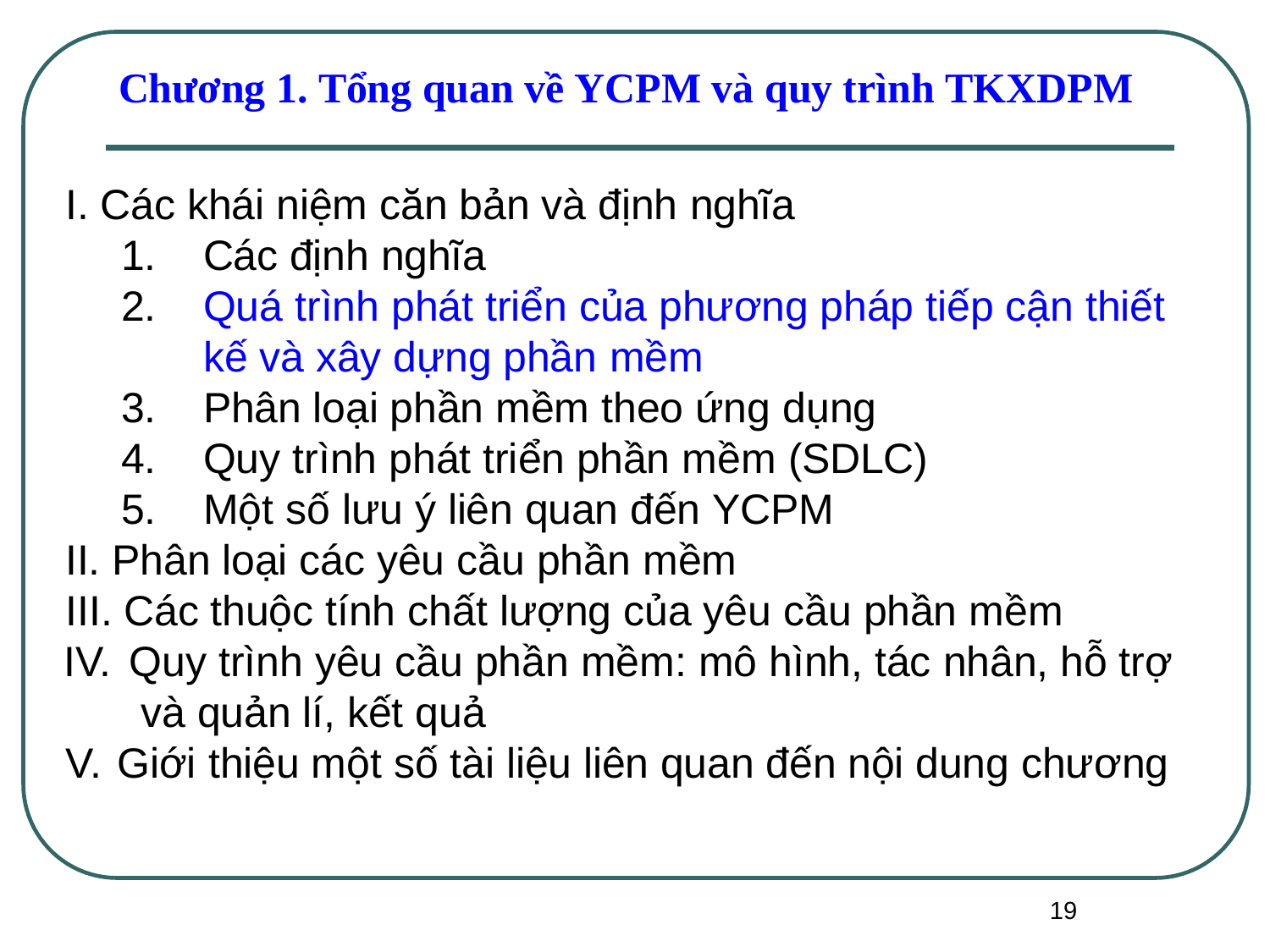

Chương 1. Tổng quan về YCPM và quy trình TKXDPM

Các khái niệm căn bản và định nghĩa
Các định nghĩa
Quá trình phát triển của phương pháp tiếp cận thiết
kế và xây dựng phần mềm
Phân loại phần mềm theo ứng dụng
Quy trình phát triển phần mềm (SDLC)
Một số lưu ý liên quan đến YCPM
Phân loại các yêu cầu phần mềm
Các thuộc tính chất lượng của yêu cầu phần mềm
Quy trình yêu cầu phần mềm: mô hình, tác nhân, hỗ trợ  và quản lí, kết quả
Giới thiệu một số tài liệu liên quan đến nội dung chương
19